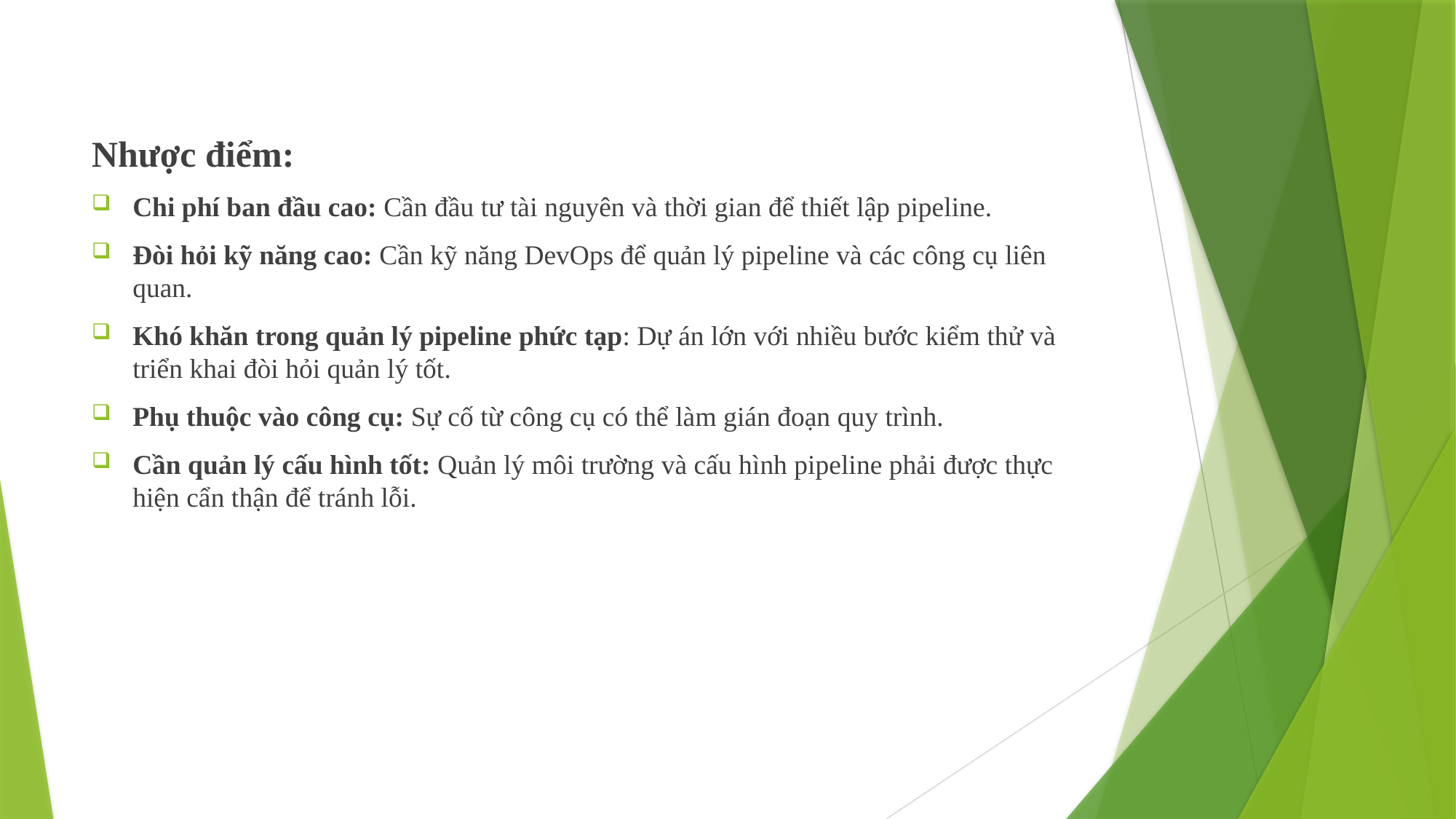

Nhược điểm:
Chi phí ban đầu cao: Cần đầu tư tài nguyên và thời gian để thiết lập pipeline.
Đòi hỏi kỹ năng cao: Cần kỹ năng DevOps để quản lý pipeline và các công cụ liên quan.
Khó khăn trong quản lý pipeline phức tạp: Dự án lớn với nhiều bước kiểm thử và triển khai đòi hỏi quản lý tốt.
Phụ thuộc vào công cụ: Sự cố từ công cụ có thể làm gián đoạn quy trình.
Cần quản lý cấu hình tốt: Quản lý môi trường và cấu hình pipeline phải được thực hiện cẩn thận để tránh lỗi.